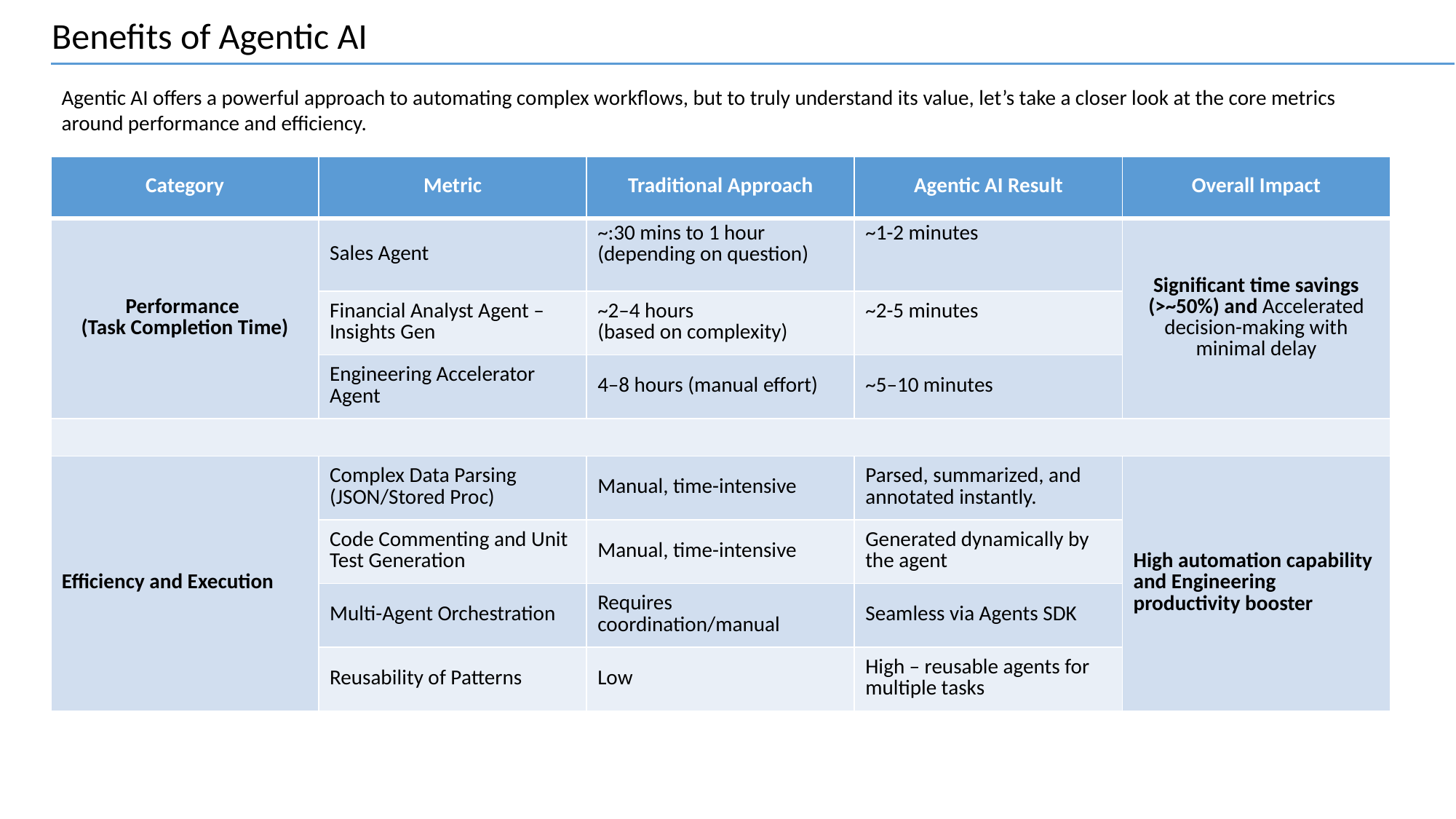

Benefits of Agentic AI
Agentic AI offers a powerful approach to automating complex workflows, but to truly understand its value, let’s take a closer look at the core metrics around performance and efficiency.
| Category | Metric | Traditional Approach | Agentic AI Result | Overall Impact |
| --- | --- | --- | --- | --- |
| Performance (Task Completion Time) | Sales Agent | ~:30 mins to 1 hour (depending on question) | ~1-2 minutes | Significant time savings (>~50%) and Accelerated decision-making with minimal delay |
|  | Financial Analyst Agent – Insights Gen | ~2–4 hours (based on complexity) | ~2-5 minutes |  |
|  | Engineering Accelerator Agent | 4–8 hours (manual effort) | ~5–10 minutes |  |
|  |  |  |  |  |
| Efficiency and Execution | Complex Data Parsing (JSON/Stored Proc) | Manual, time-intensive | Parsed, summarized, and annotated instantly. | High automation capability and Engineering productivity booster |
|  | Code Commenting and Unit Test Generation | Manual, time-intensive | Generated dynamically by the agent |  |
|  | Multi-Agent Orchestration | Requires coordination/manual | Seamless via Agents SDK |  |
|  | Reusability of Patterns | Low | High – reusable agents for multiple tasks |  |